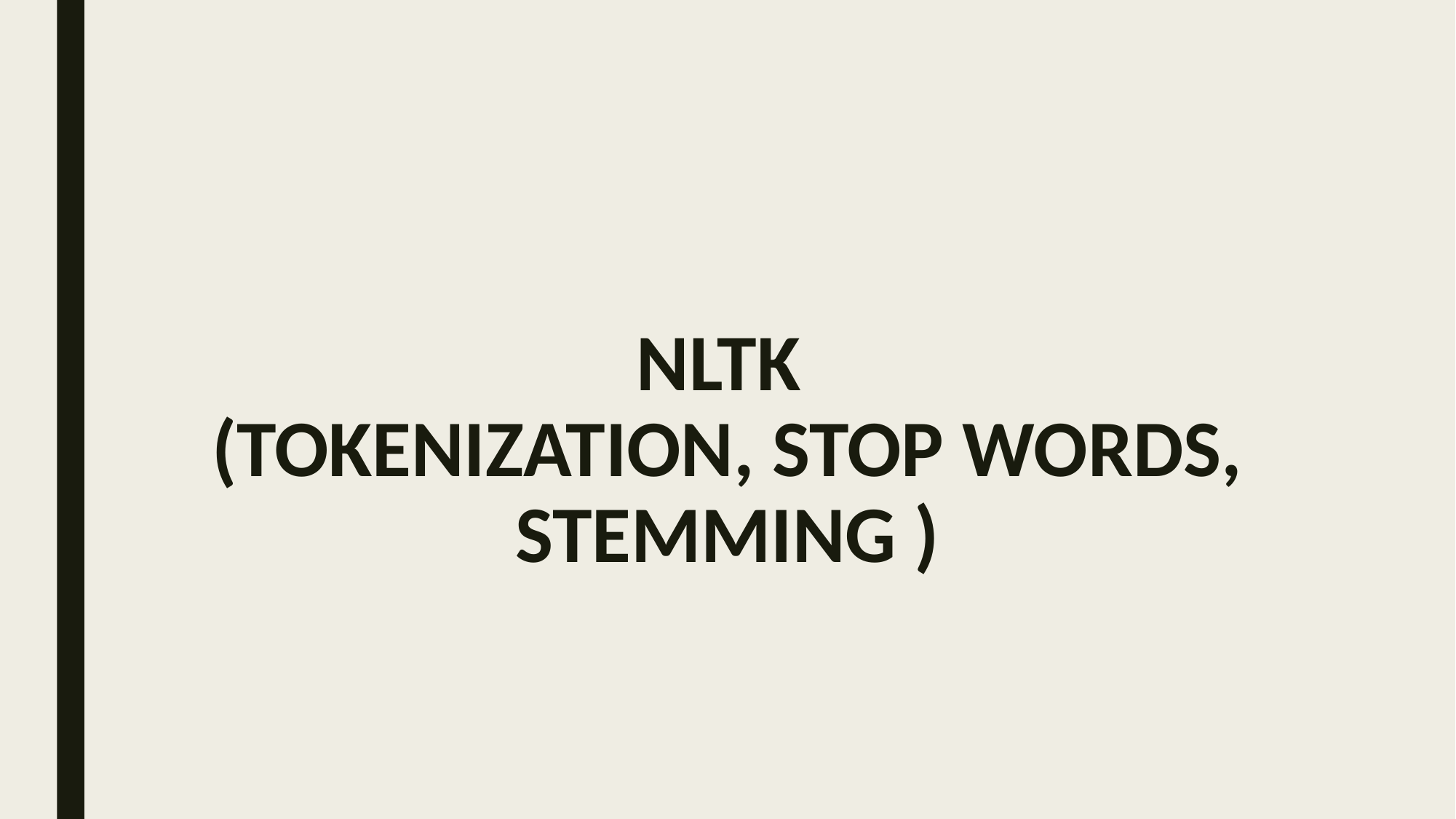

# NLTK (TOKENIZATION, STOP WORDS, STEMMING )